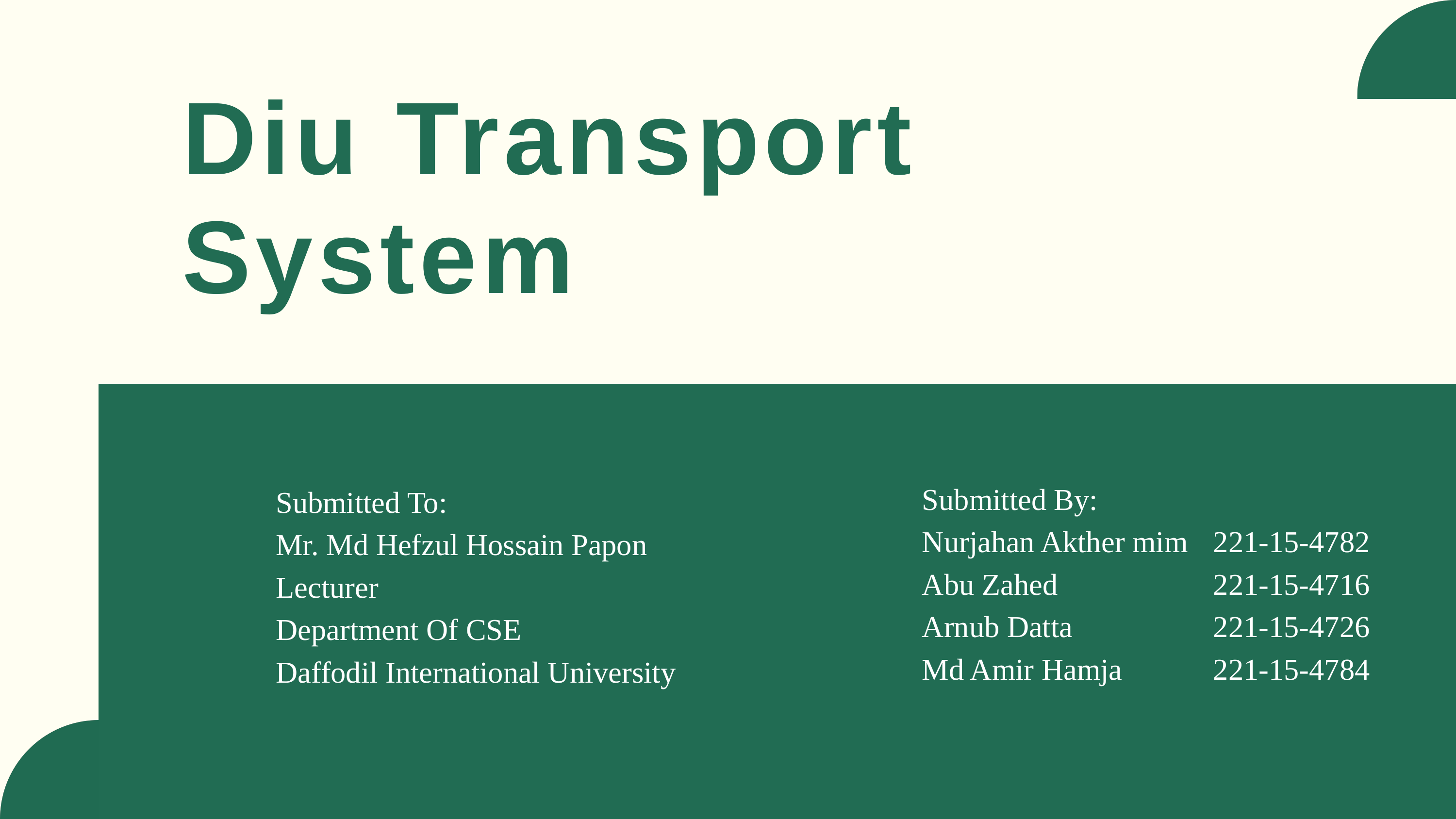

Diu Transport System

Submitted By:
Nurjahan Akther mim 	221-15-4782
Abu Zahed 			221-15-4716
Arnub Datta 		221-15-4726
Md Amir Hamja 		221-15-4784

Submitted To:
Mr. Md Hefzul Hossain Papon
Lecturer
Department Of CSE
Daffodil International University